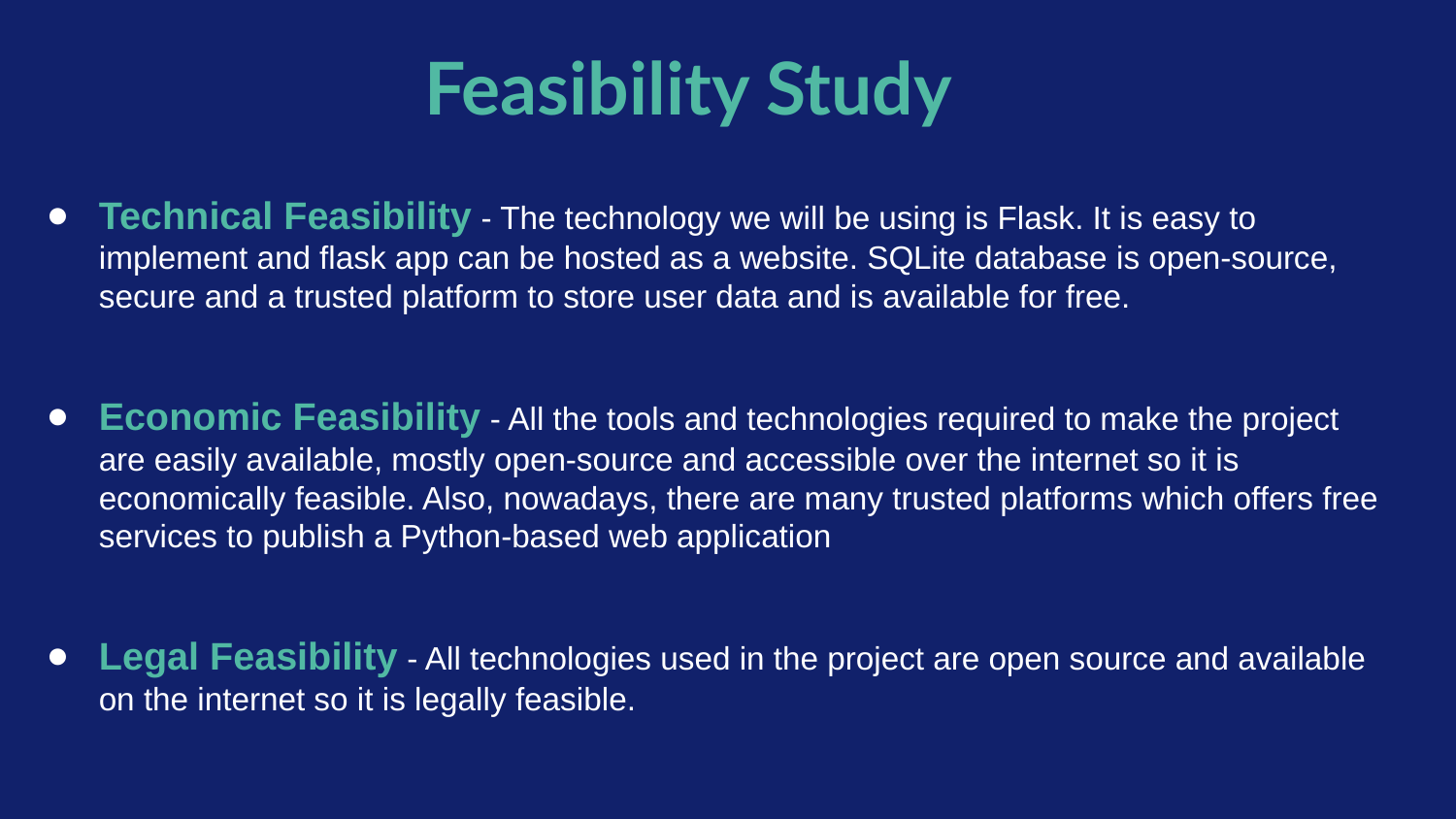

Feasibility Study
Technical Feasibility - The technology we will be using is Flask. It is easy to implement and flask app can be hosted as a website. SQLite database is open-source, secure and a trusted platform to store user data and is available for free.

Economic Feasibility - All the tools and technologies required to make the project are easily available, mostly open-source and accessible over the internet so it is economically feasible. Also, nowadays, there are many trusted platforms which offers free services to publish a Python-based web application

Legal Feasibility - All technologies used in the project are open source and available on the internet so it is legally feasible.